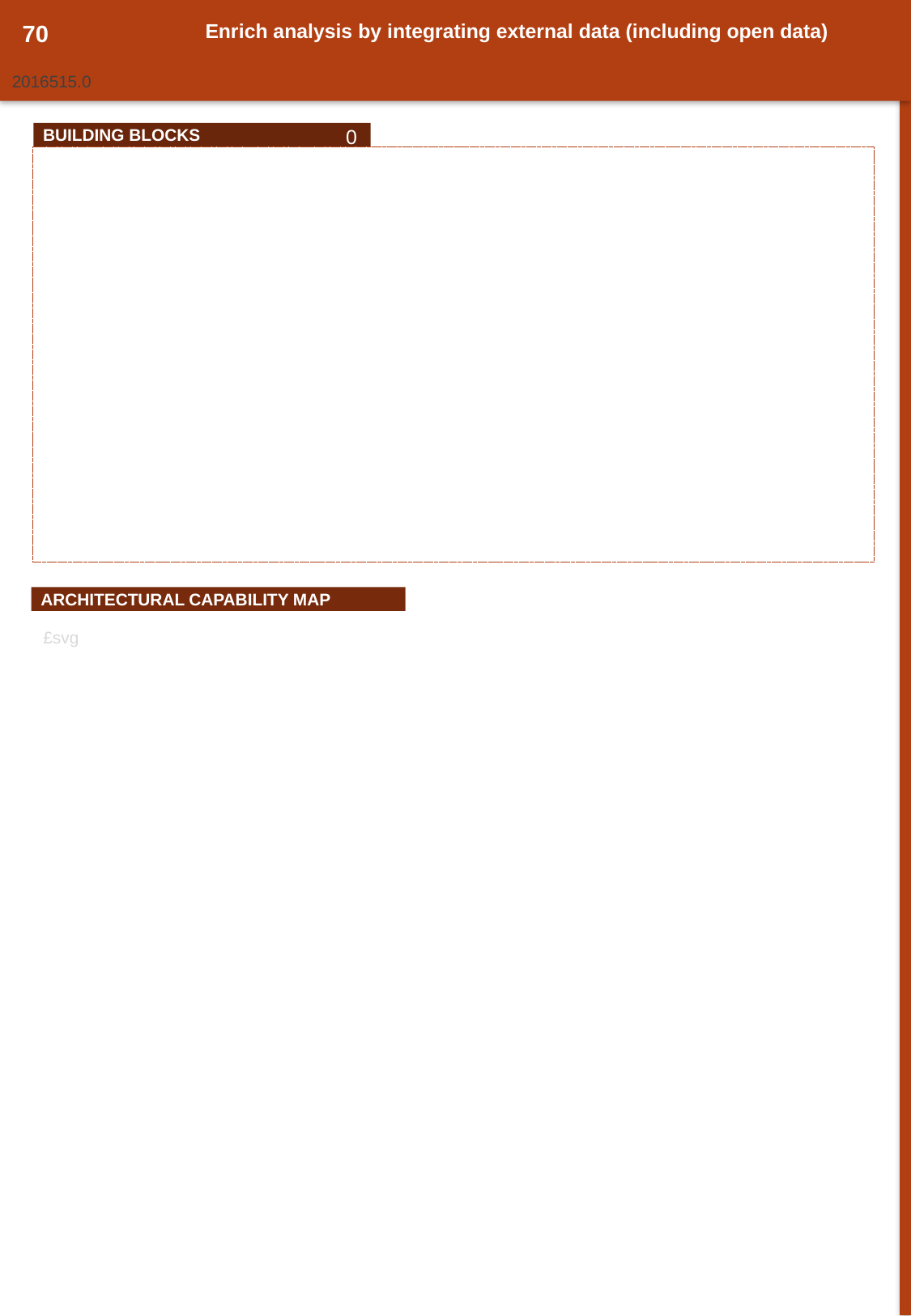

70
Enrich analysis by integrating external data (including open data)
2016515.0
0
BUILDING BLOCKS

ARCHITECTURAL CAPABILITY MAP
£svg